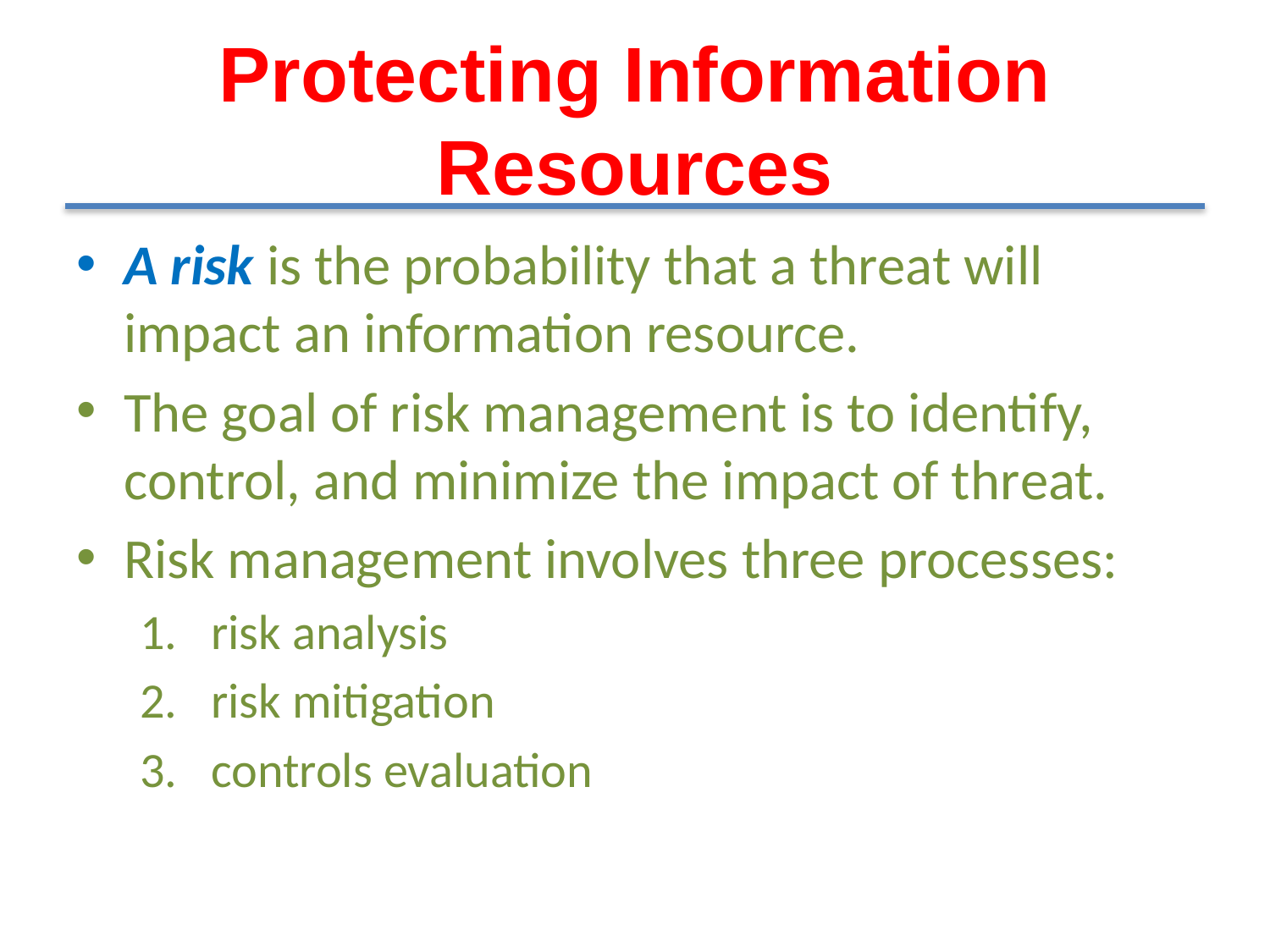

# Protecting Information Resources
A risk is the probability that a threat will impact an information resource.
The goal of risk management is to identify, control, and minimize the impact of threat.
Risk management involves three processes:
risk analysis
risk mitigation
controls evaluation